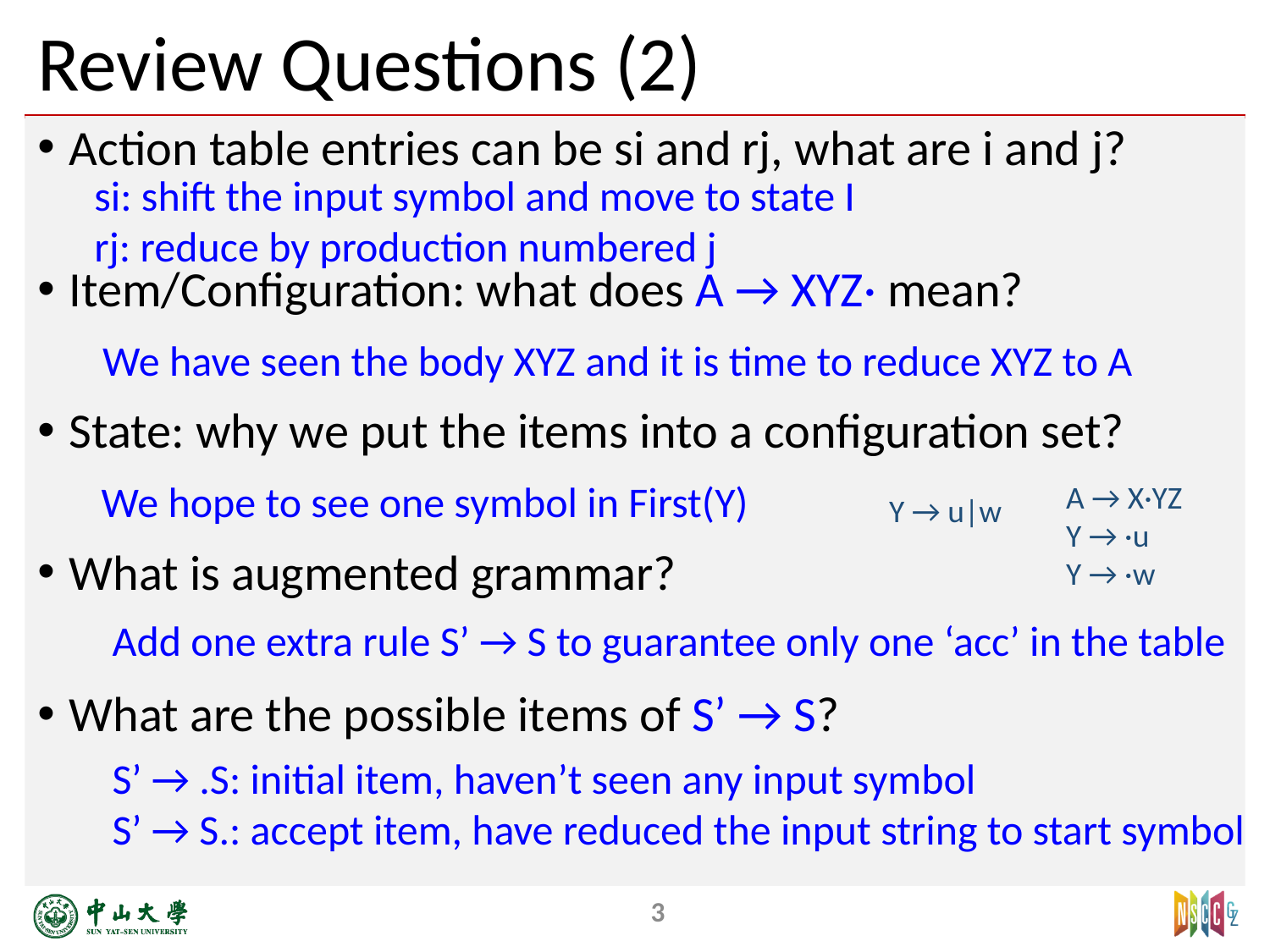

# Review Questions (2)
Action table entries can be si and rj, what are i and j?

Item/Configuration: what does A → XYZ· mean?

State: why we put the items into a configuration set?

What is augmented grammar?

What are the possible items of S’ → S?

si: shift the input symbol and move to state I
rj: reduce by production numbered j
We have seen the body XYZ and it is time to reduce XYZ to A
We hope to see one symbol in First(Y)
A → X·YZ
Y → ·u
Y → ·w
Y → u|w
Add one extra rule S’ → S to guarantee only one ‘acc’ in the table
S’ → .S: initial item, haven’t seen any input symbol
S’ → S.: accept item, have reduced the input string to start symbol
3